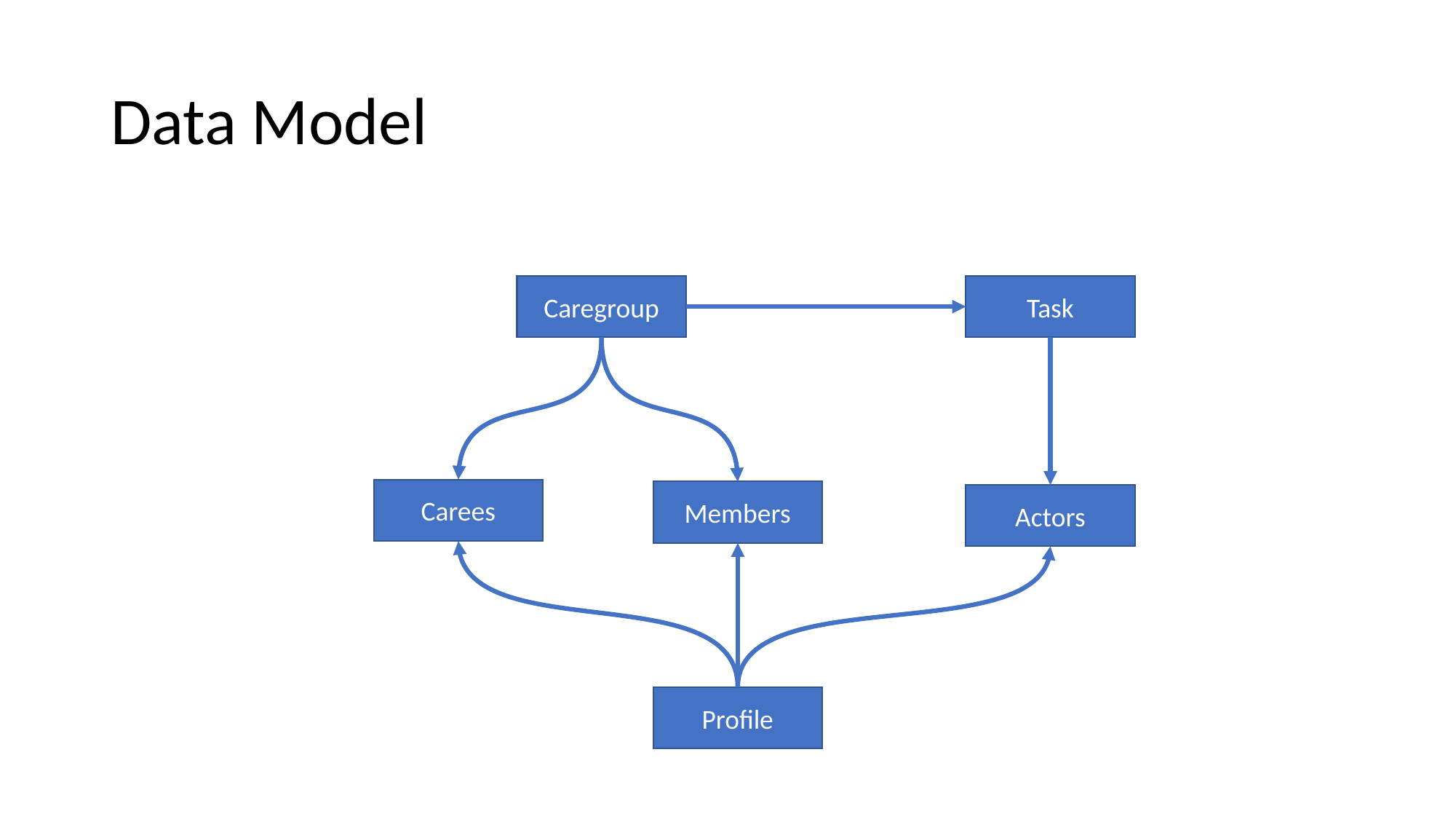

# Data Model
Caregroup
Task
Carees
Members
Actors
Profile